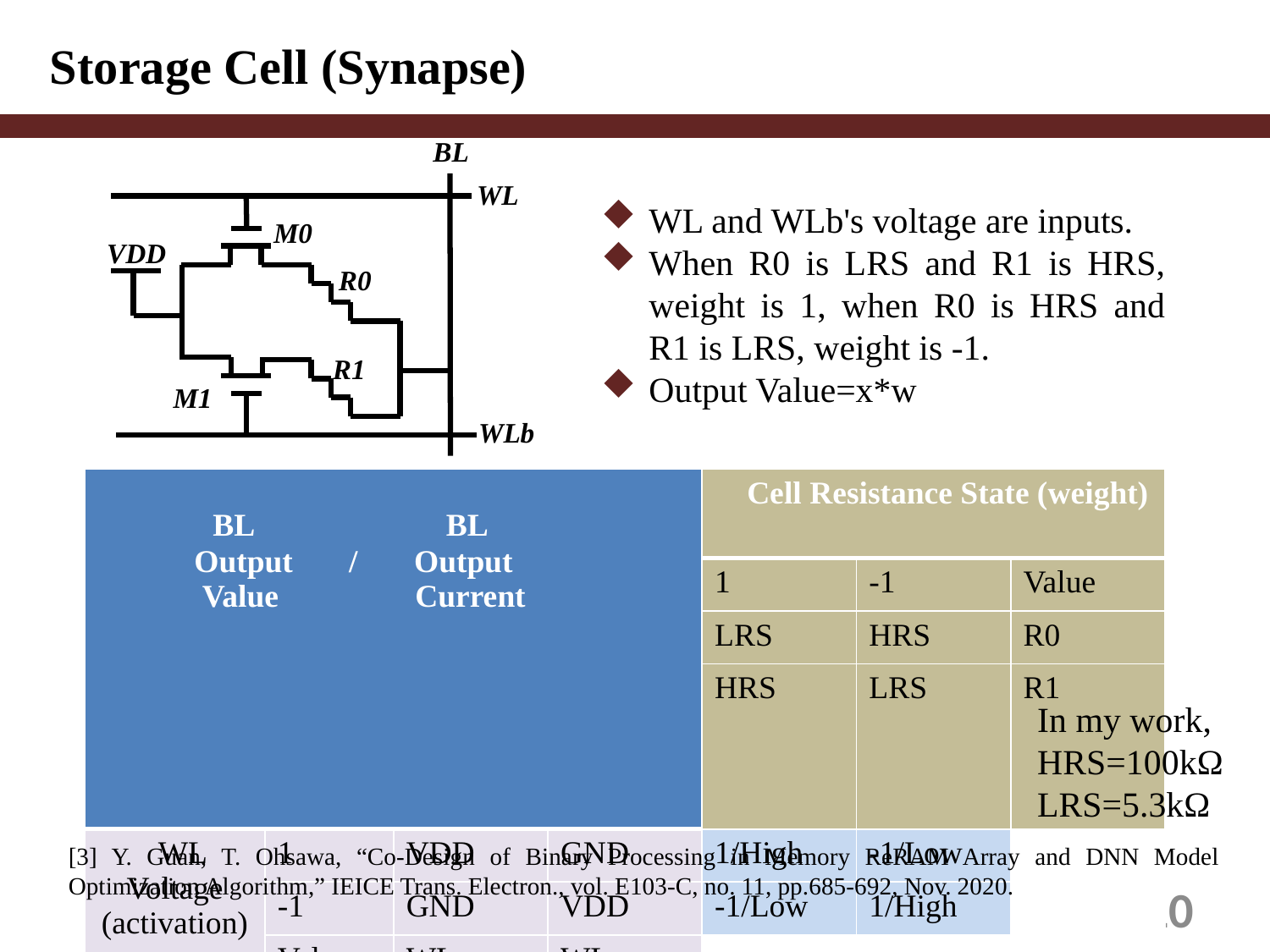

Storage Cell (Synapse)

BL
WL
M0
VDD
R0
R1
M1
WLb
WL and WLb's voltage are inputs.
When R0 is LRS and R1 is HRS, weight is 1, when R0 is HRS and R1 is LRS, weight is -1.
Output Value=x*w

| BL BL Output / Output Value Current |  |  |  | Cell Resistance State (weight) |  |  |
| --- | --- | --- | --- | --- | --- | --- |
|  |  |  |  | 1 | -1 | Value |
|  |  |  |  | LRS | HRS | R0 |
|  |  |  |  | HRS | LRS | R1 |
| WL Voltage (activation) | 1 | VDD | GND | 1/High | -1/Low |  |
|  | -1 | GND | VDD | -1/Low | 1/High |  |
|  | Value | WL | WL |  |  |  |
In my work, HRS=100kΩ
LRS=5.3kΩ
[3] Y. Guan, T. Ohsawa, “Co-Design of Binary Processing in Memory ReRAM Array and DNN Model Optimization Algorithm,” IEICE Trans. Electron., vol. E103-C, no. 11, pp.685-692, Nov. 2020.
Ohsawa Lab, IPS, Waseda Univ.
10